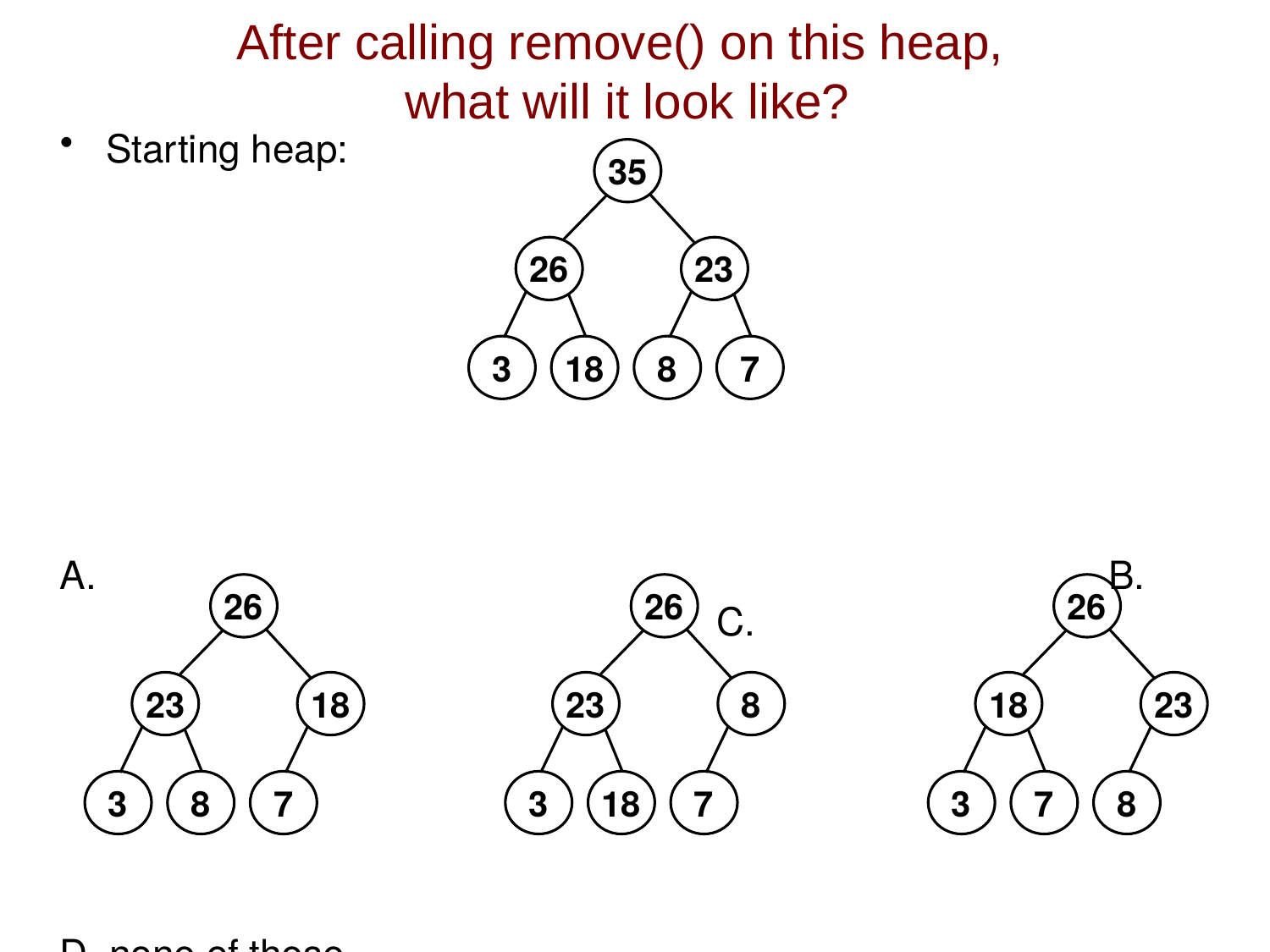

# After calling remove() on this heap, what will it look like?
Starting heap:

A.								   B.						  C.

D. none of these

35

26
23

3
18
8
7
26
26
26

23
18
23
8
18
23

3
8
7
3
18
7
3
7
8